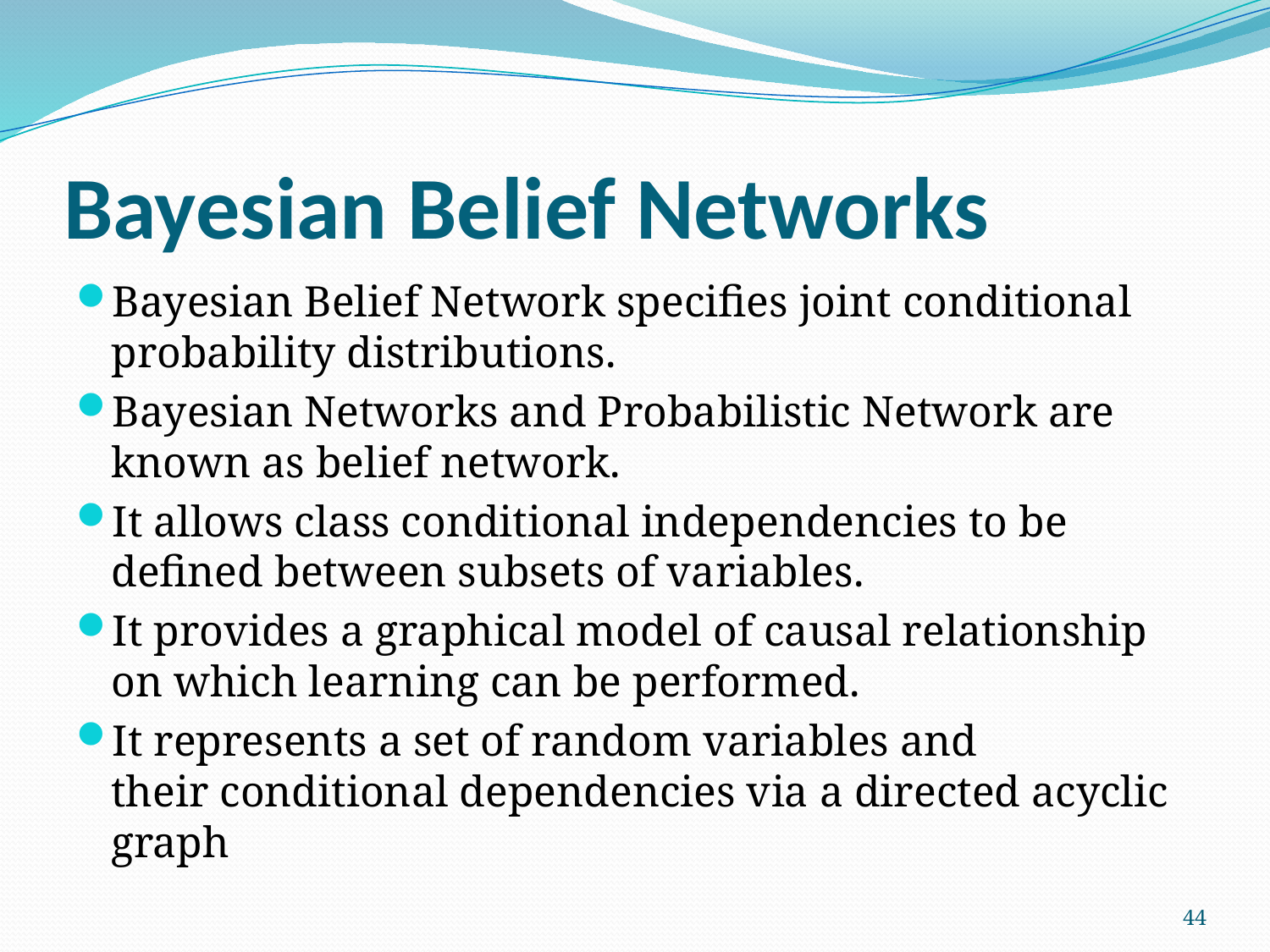

# Bayesian Belief Networks
Bayesian Belief Network specifies joint conditional probability distributions.
Bayesian Networks and Probabilistic Network are known as belief network.
It allows class conditional independencies to be defined between subsets of variables.
It provides a graphical model of causal relationship on which learning can be performed.
It represents a set of random variables and their conditional dependencies via a directed acyclic graph

44